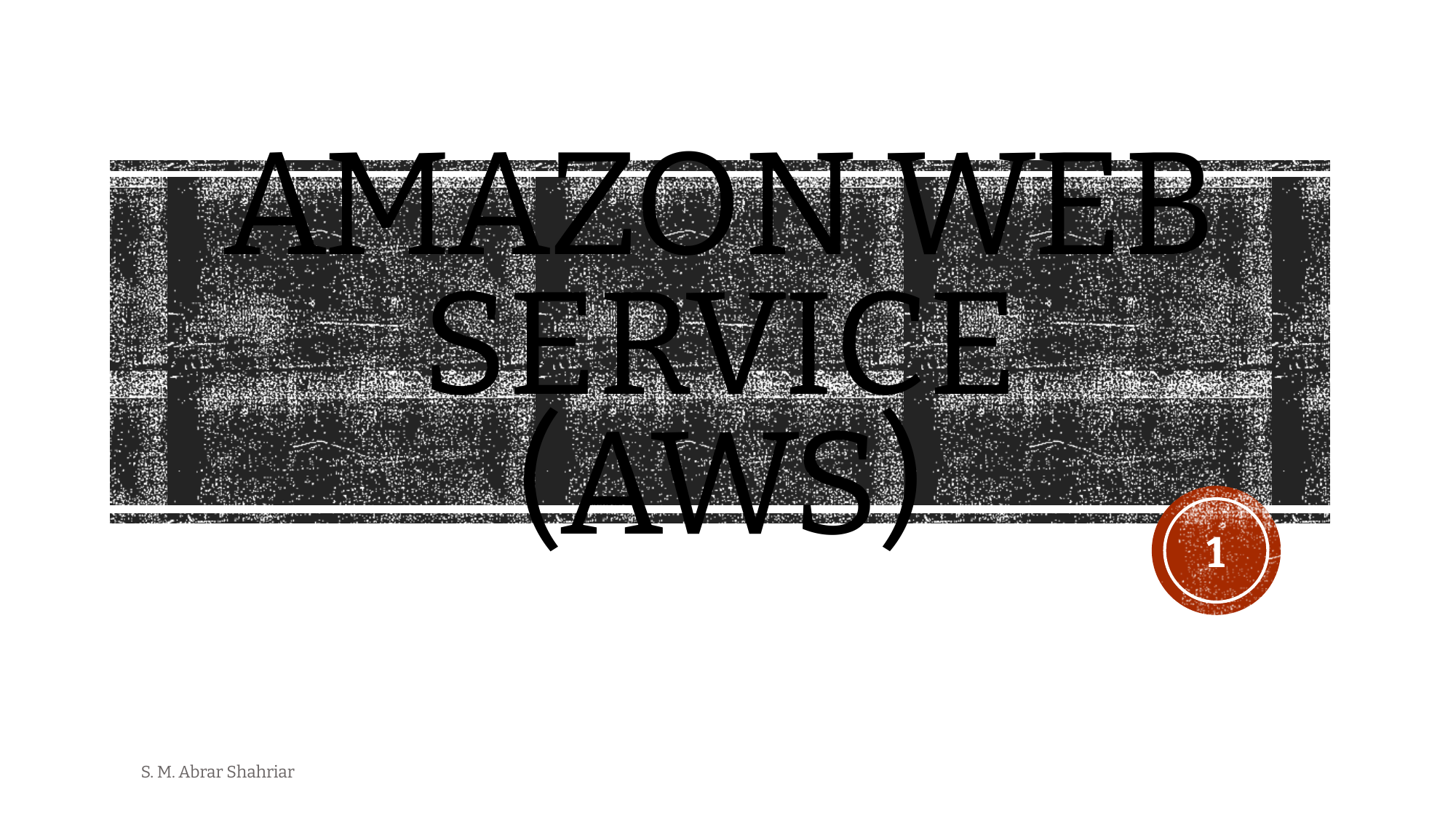

# AMAZON WEB SERVICE (AWS)
1

S. M. Abrar Shahriar